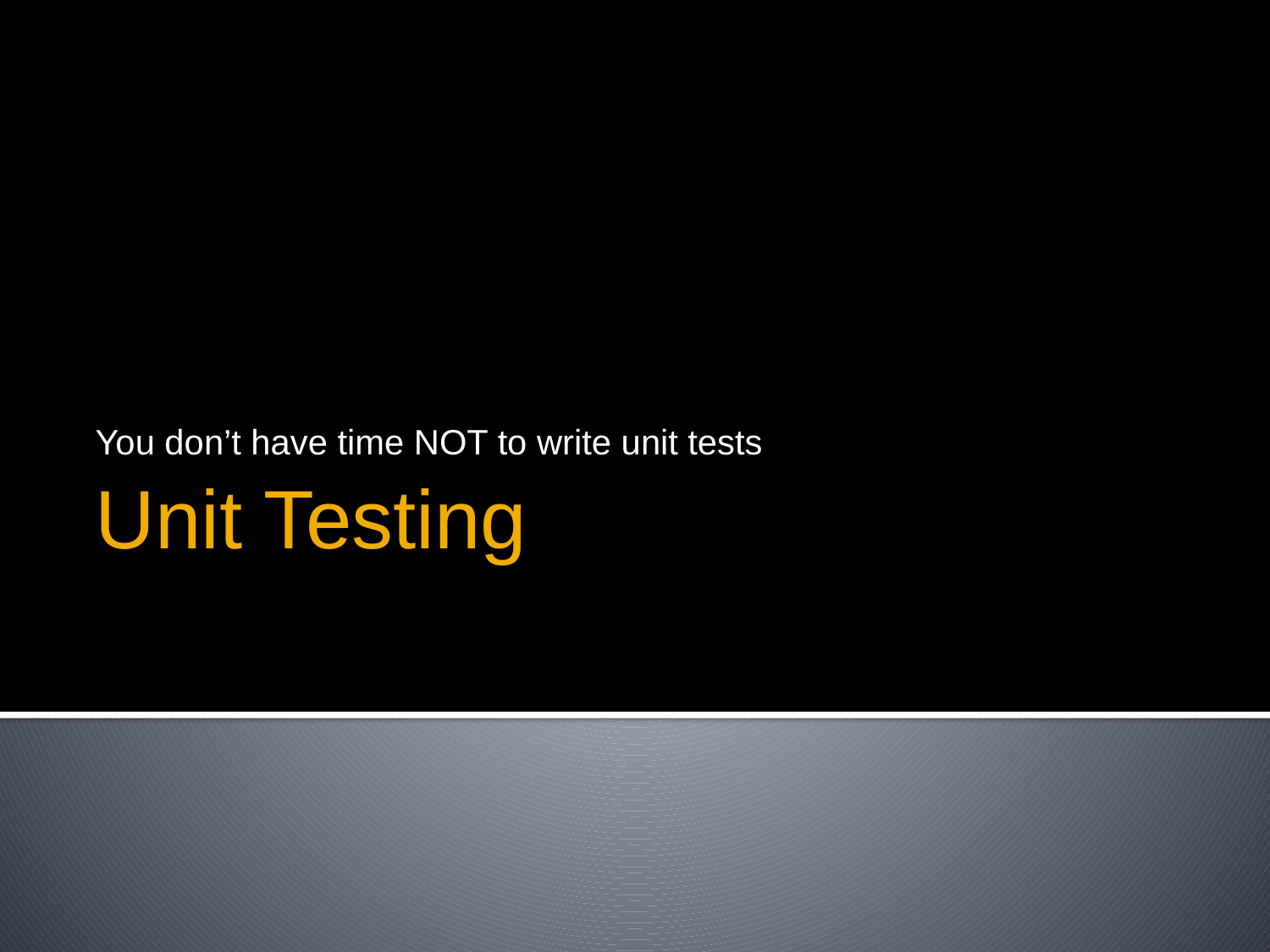

You don’t have time NOT to write unit tests
# Unit Testing